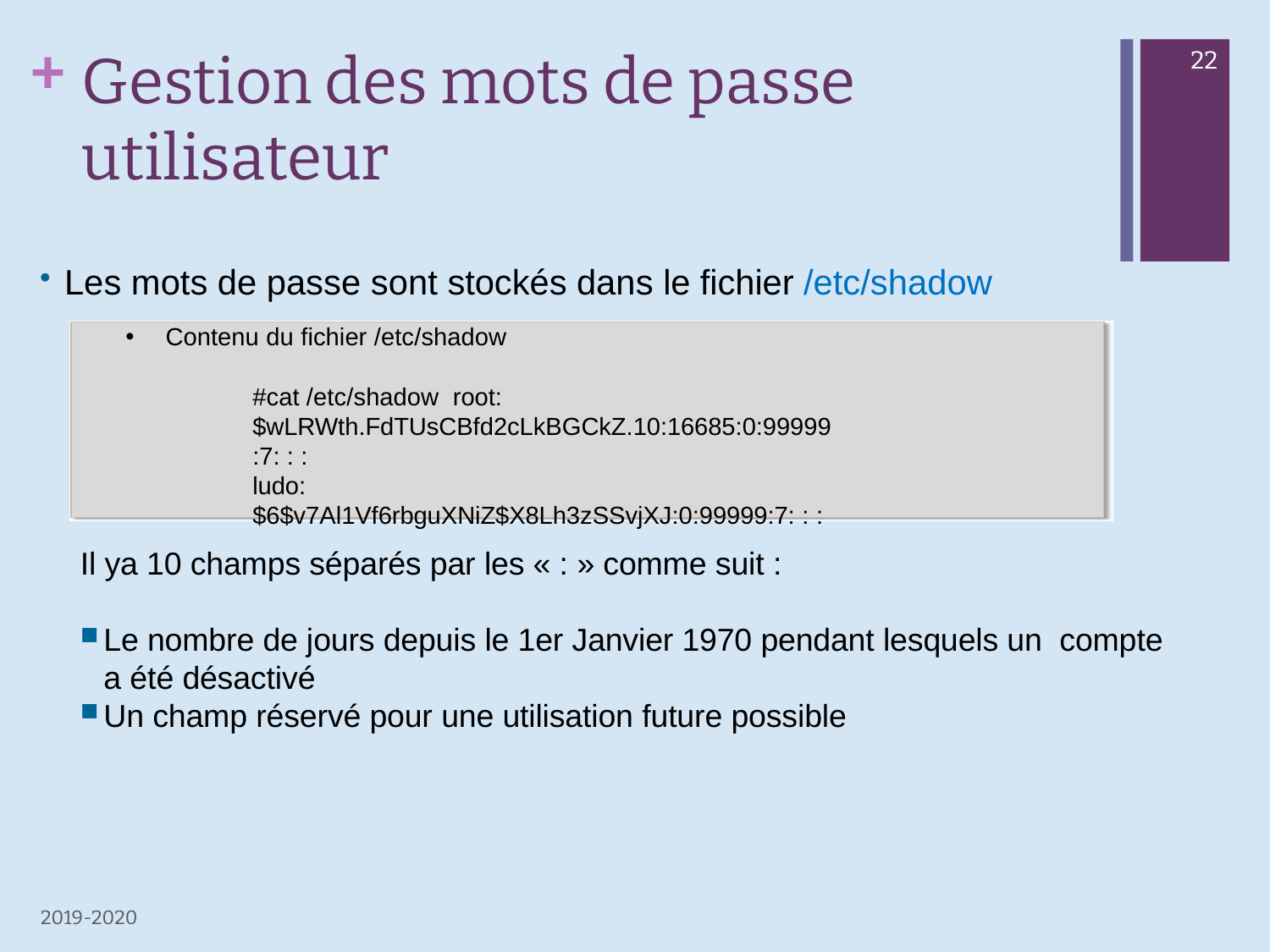

# Gestion des mots de passe utilisateur
22
Les mots de passe sont stockés dans le fichier /etc/shadow

Il ya 10 champs séparés par les « : » comme suit :

Le nombre de jours depuis le 1er Janvier 1970 pendant lesquels un  compte a été désactivé
Un champ réservé pour une utilisation future possible
Contenu du fichier /etc/shadow

#cat /etc/shadow  root:$wLRWth.FdTUsCBfd2cLkBGCkZ.10:16685:0:99999:7: : :
ludo:$6$v7Al1Vf6rbguXNiZ$X8Lh3zSSvjXJ:0:99999:7: : :
2019-2020